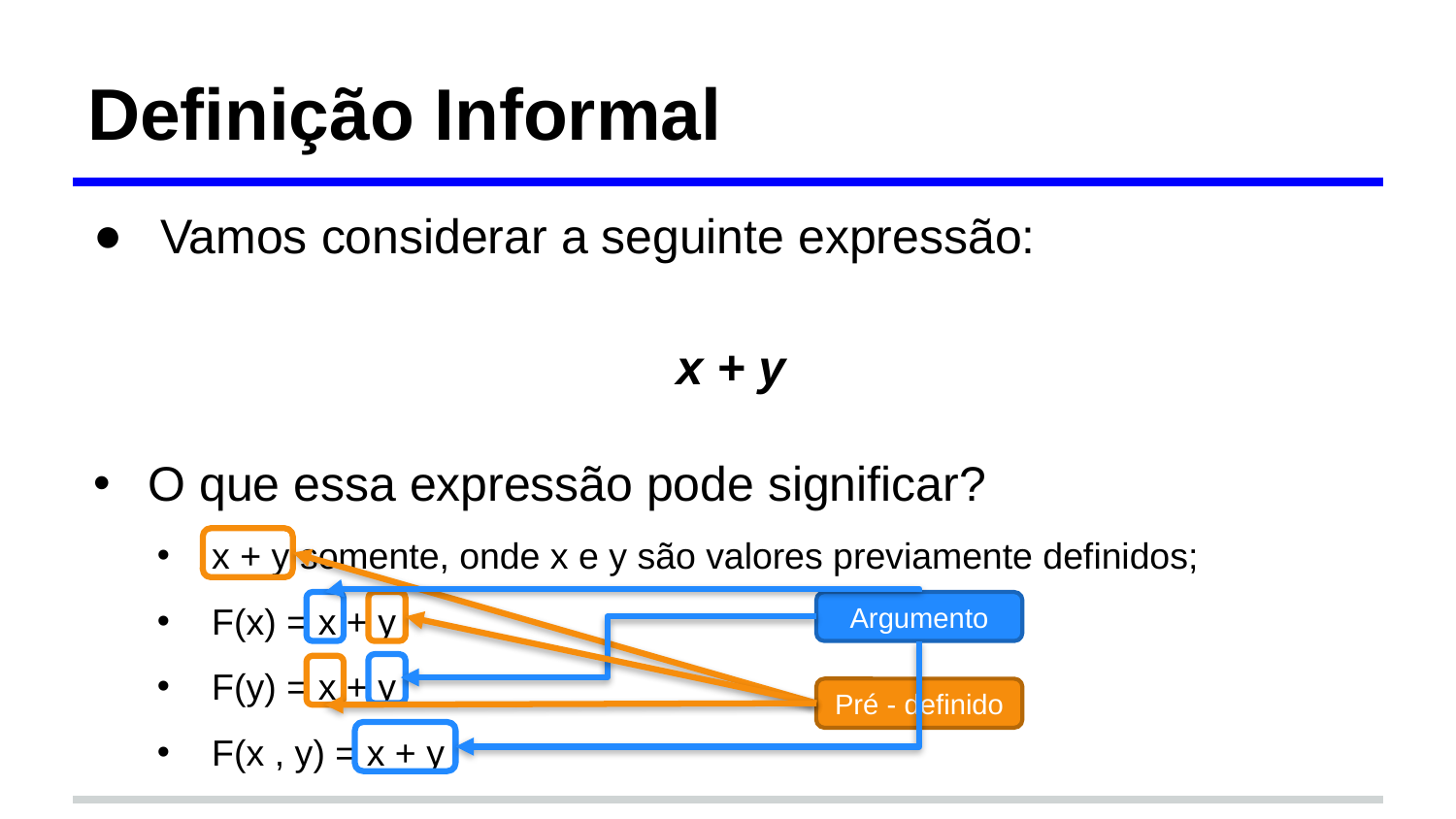

# Definição Informal
Vamos considerar a seguinte expressão:

x + y

O que essa expressão pode significar?
x + y somente, onde x e y são valores previamente definidos;
F(x) = x + y
F(y) = x + y
F(x , y) = x + y

Argumento

Pré - definido